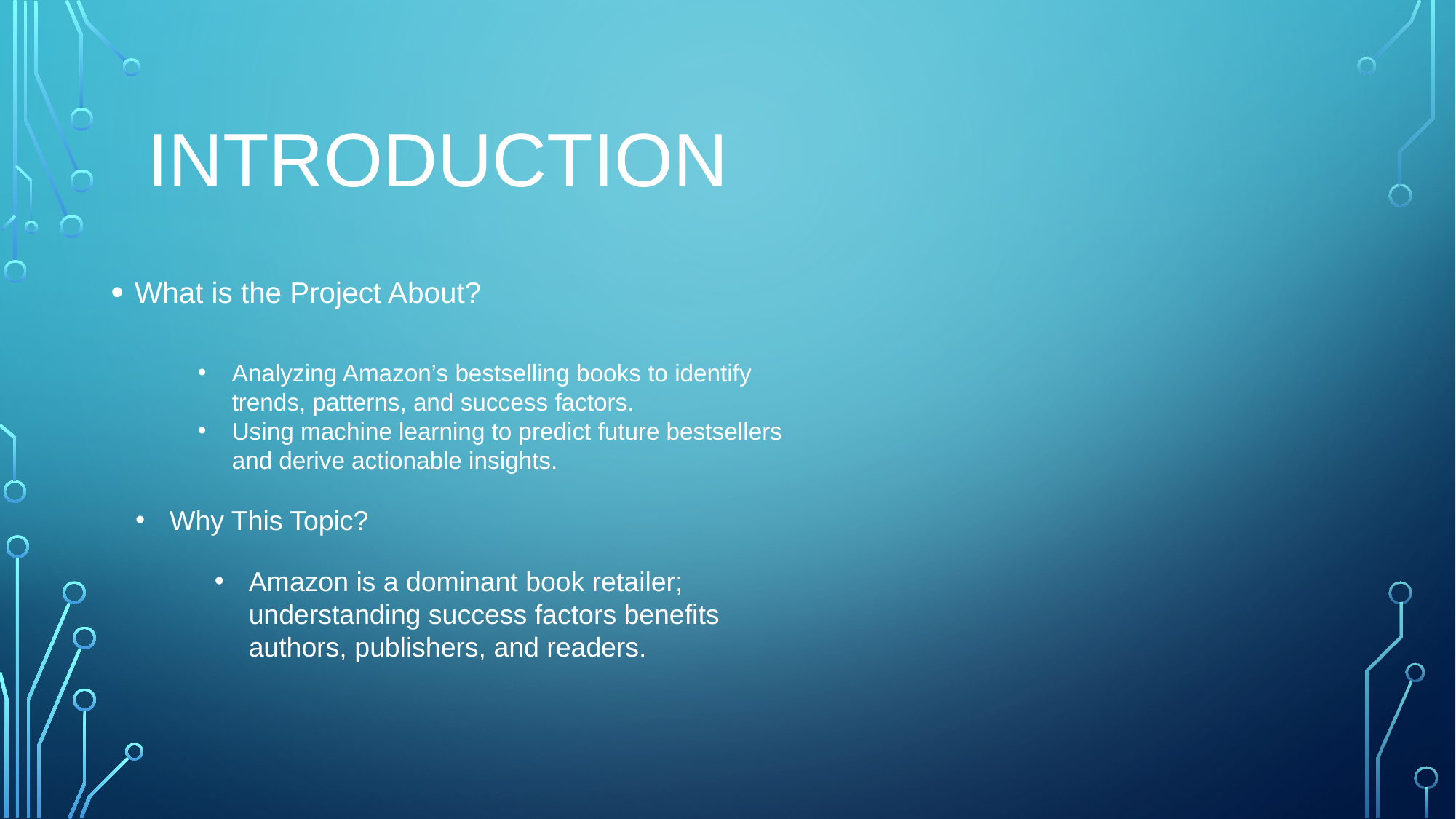

# Introduction
What is the Project About?
Analyzing Amazon’s bestselling books to identify trends, patterns, and success factors.
Using machine learning to predict future bestsellers and derive actionable insights.
Why This Topic?
Amazon is a dominant book retailer; understanding success factors benefits authors, publishers, and readers.